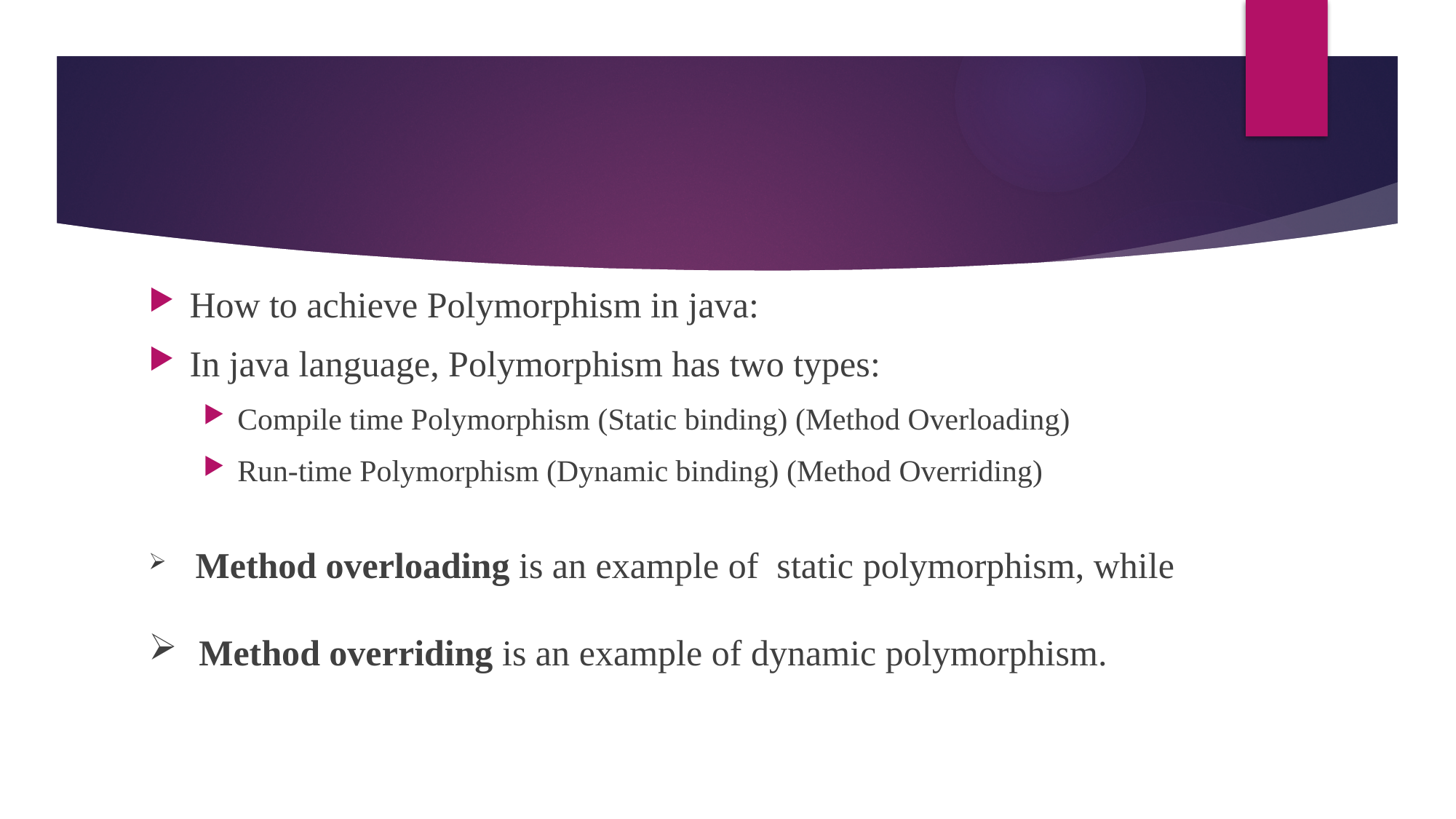

How to achieve Polymorphism in java:
In java language, Polymorphism has two types:
Compile time Polymorphism (Static binding) (Method Overloading)
Run-time Polymorphism (Dynamic binding) (Method Overriding)

 Method overloading is an example of  static polymorphism, while

 Method overriding is an example of dynamic polymorphism.